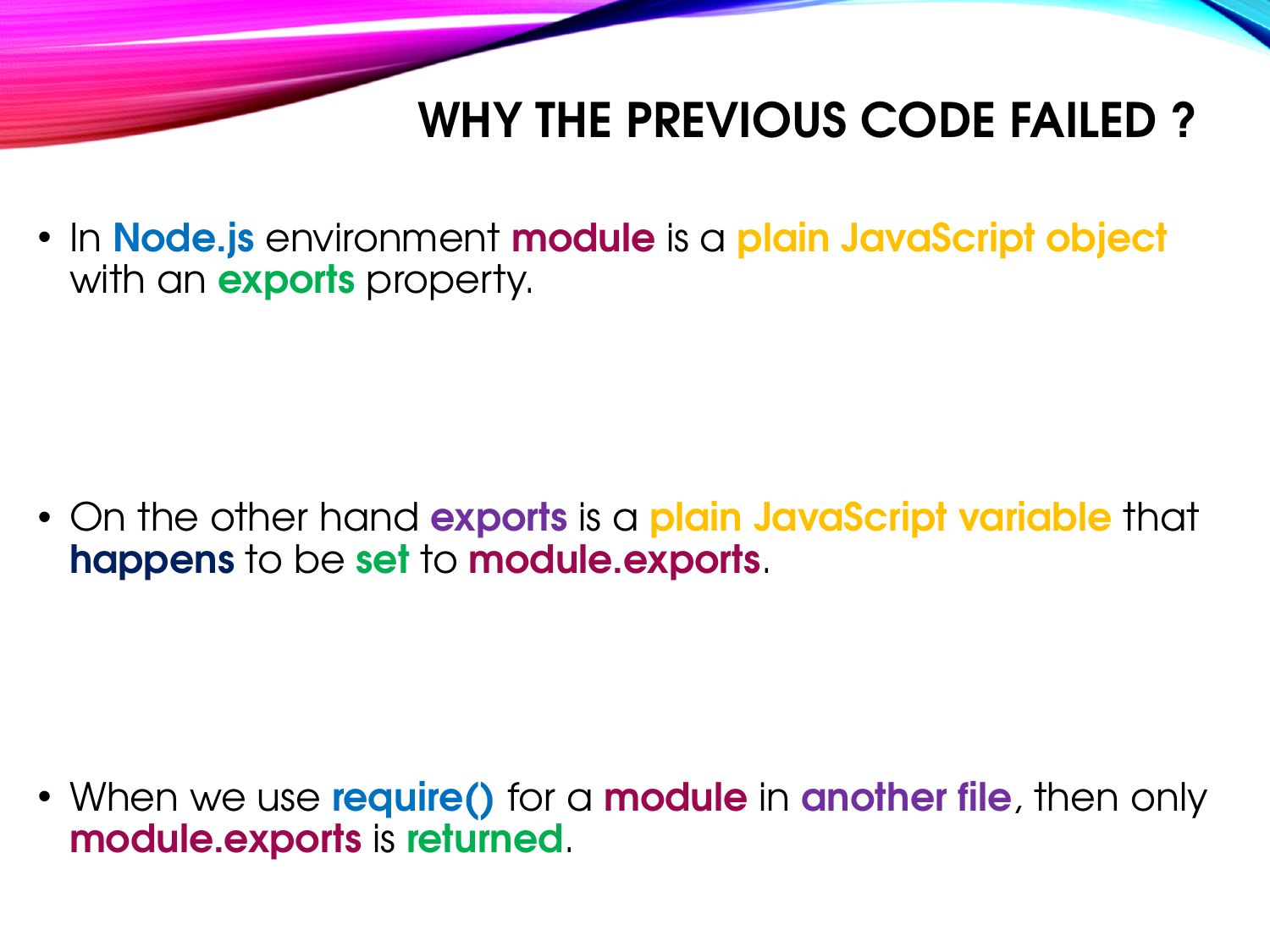

# WHY THE PREVIOUS CODE FAILED ?
In Node.js environment module is a plain JavaScript object with an exports property.

On the other hand exports is a plain JavaScript variable that happens to be set to module.exports.

When we use require() for a module in another file, then only module.exports is returned.